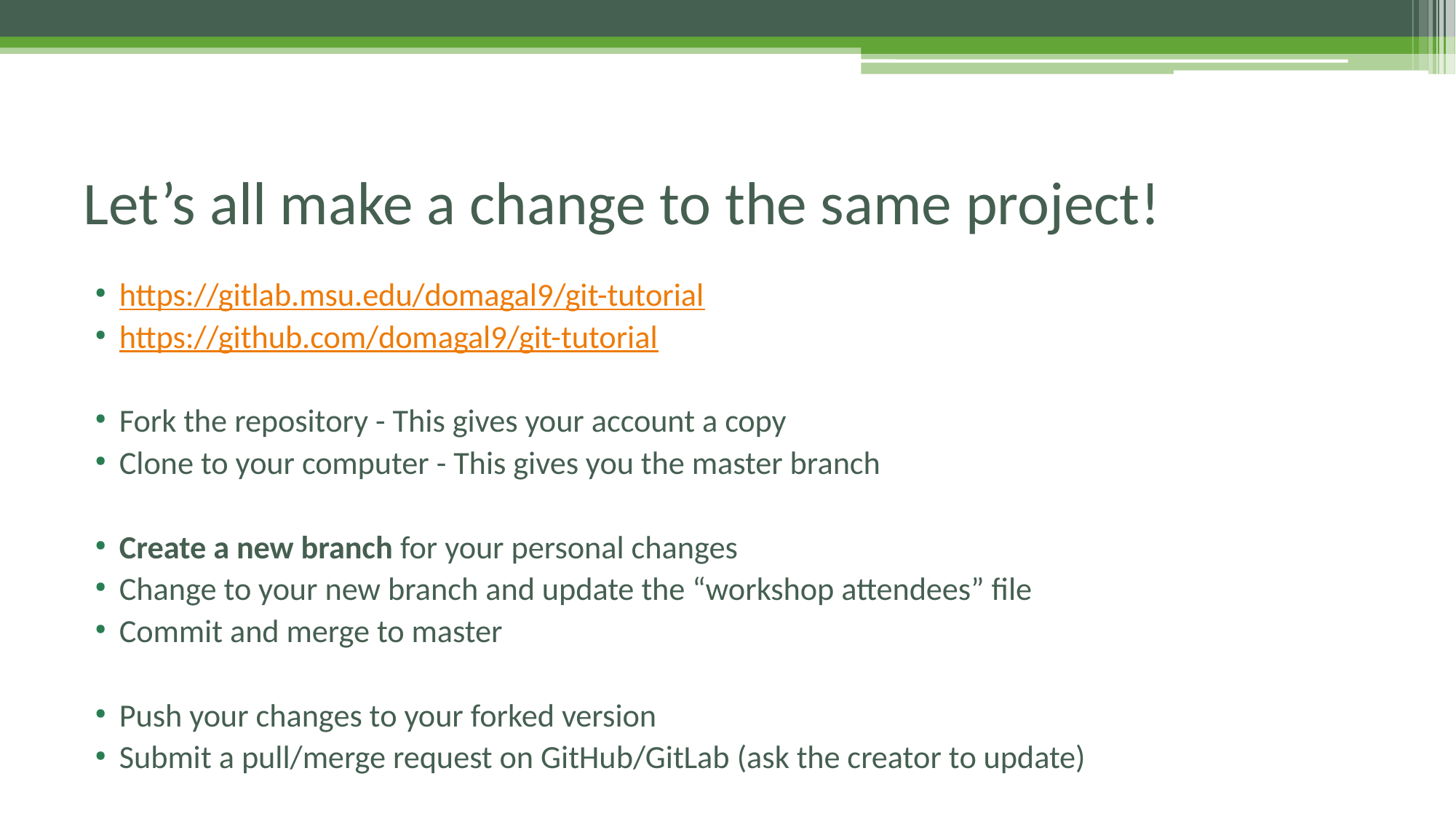

# Let’s all make a change to the same project!
https://gitlab.msu.edu/domagal9/git-tutorial
https://github.com/domagal9/git-tutorial

Fork the repository - This gives your account a copy
Clone to your computer - This gives you the master branch

Create a new branch for your personal changes
Change to your new branch and update the “workshop attendees” file
Commit and merge to master

Push your changes to your forked version
Submit a pull/merge request on GitHub/GitLab (ask the creator to update)